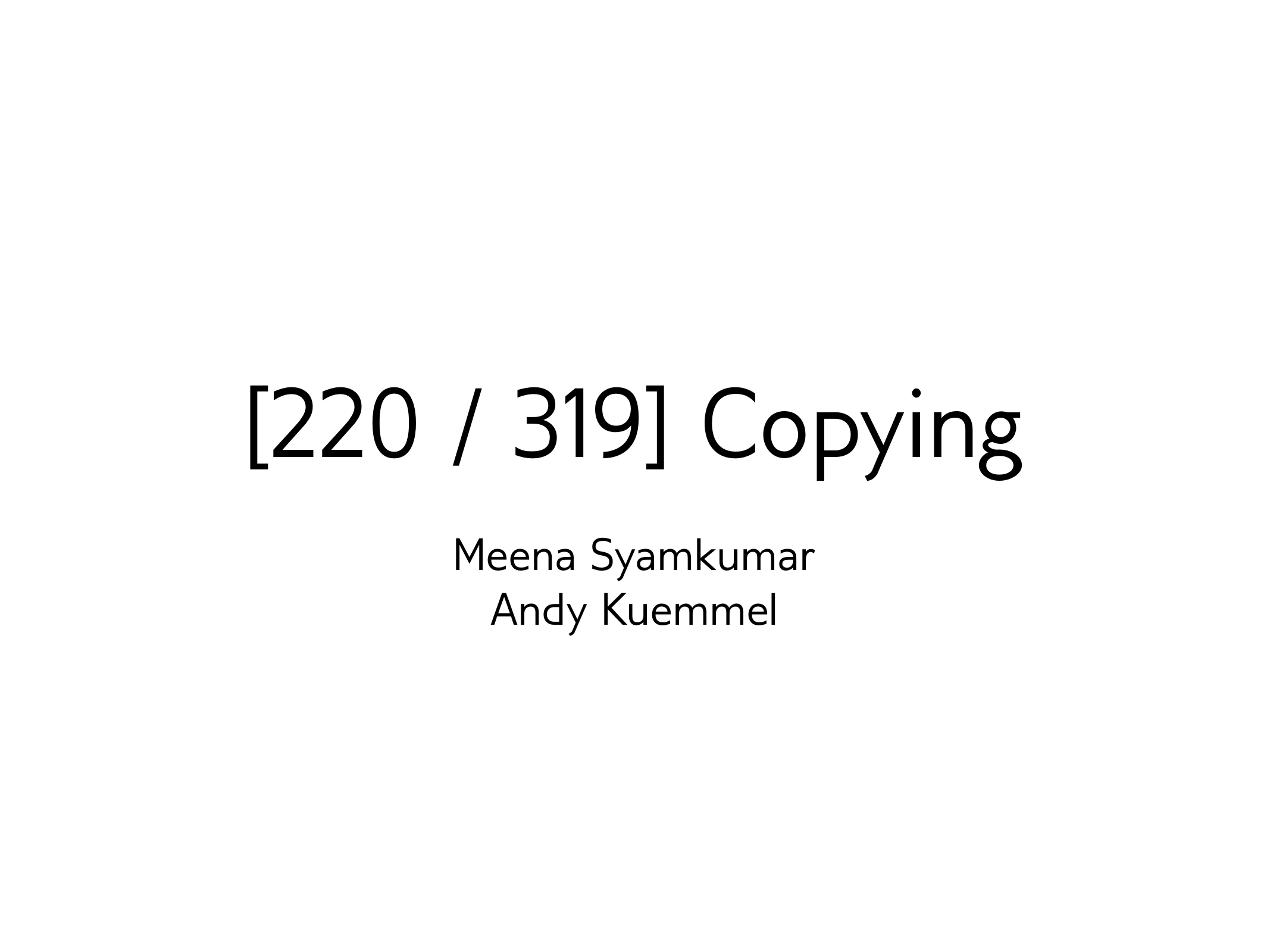

# [220 / 319] Copying
Meena Syamkumar
Andy Kuemmel